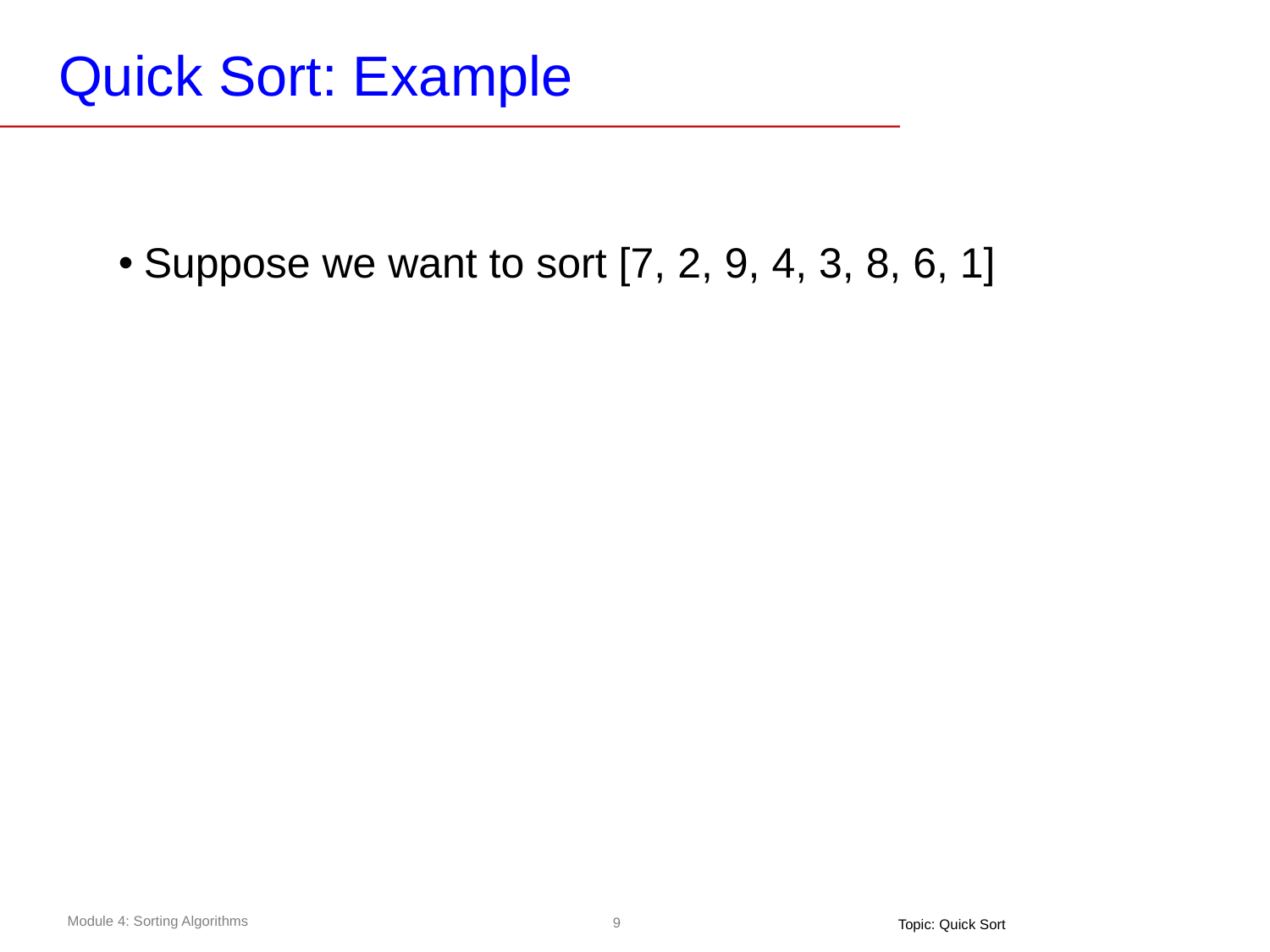

# Quick Sort: Example
Suppose we want to sort [7, 2, 9, 4, 3, 8, 6, 1]
Topic: Quick Sort